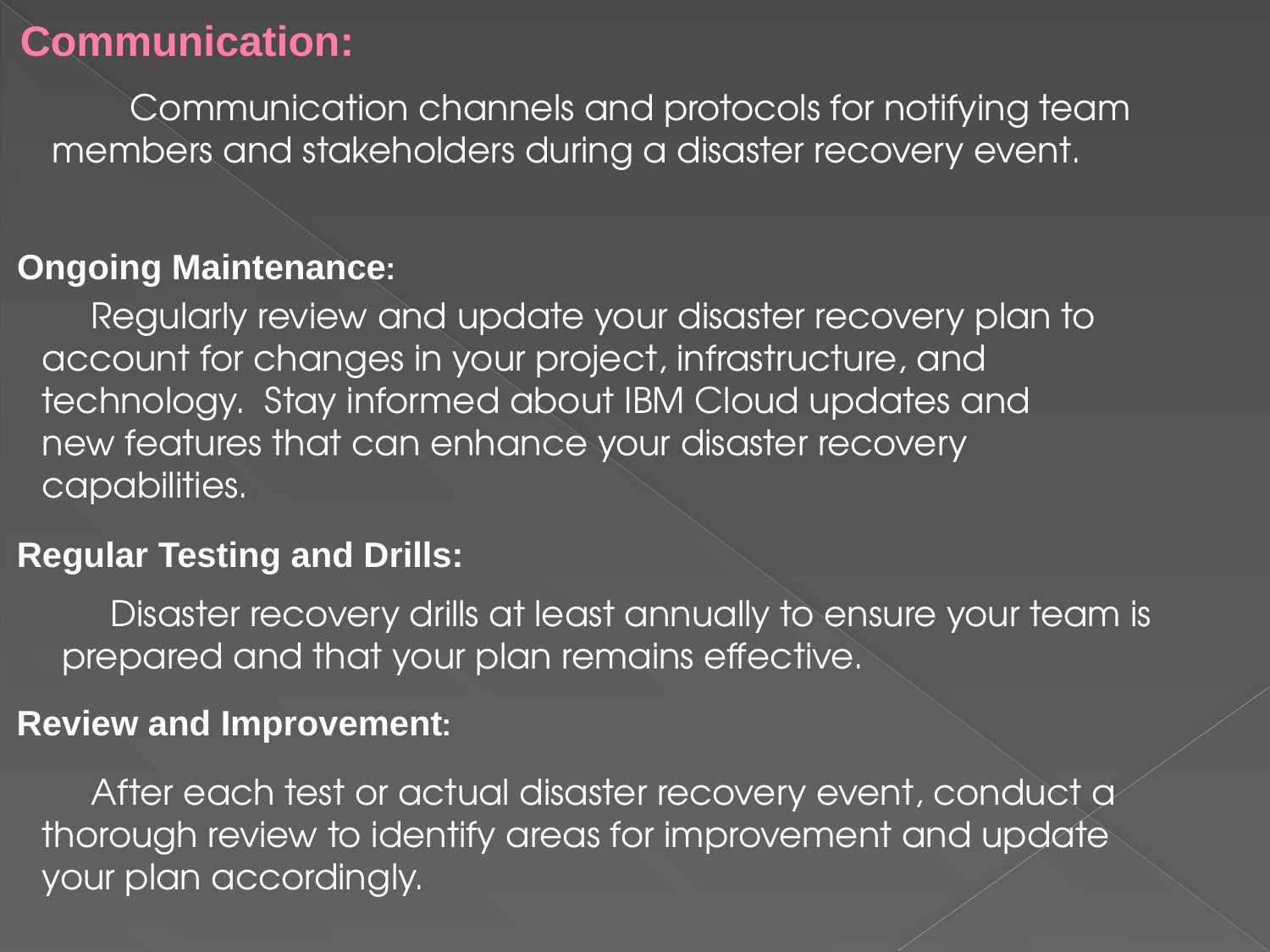

# Communication:
        Communication channels and protocols for notifying team members and stakeholders during a disaster recovery event.
Ongoing Maintenance:
     Regularly review and update your disaster recovery plan to account for changes in your project, infrastructure, and technology.  Stay informed about IBM Cloud updates and new features that can enhance your disaster recovery capabilities.
Regular Testing and Drills:
     Disaster recovery drills at least annually to ensure your team is prepared and that your plan remains effective.
Review and Improvement:
     After each test or actual disaster recovery event, conduct a thorough review to identify areas for improvement and update your plan accordingly.